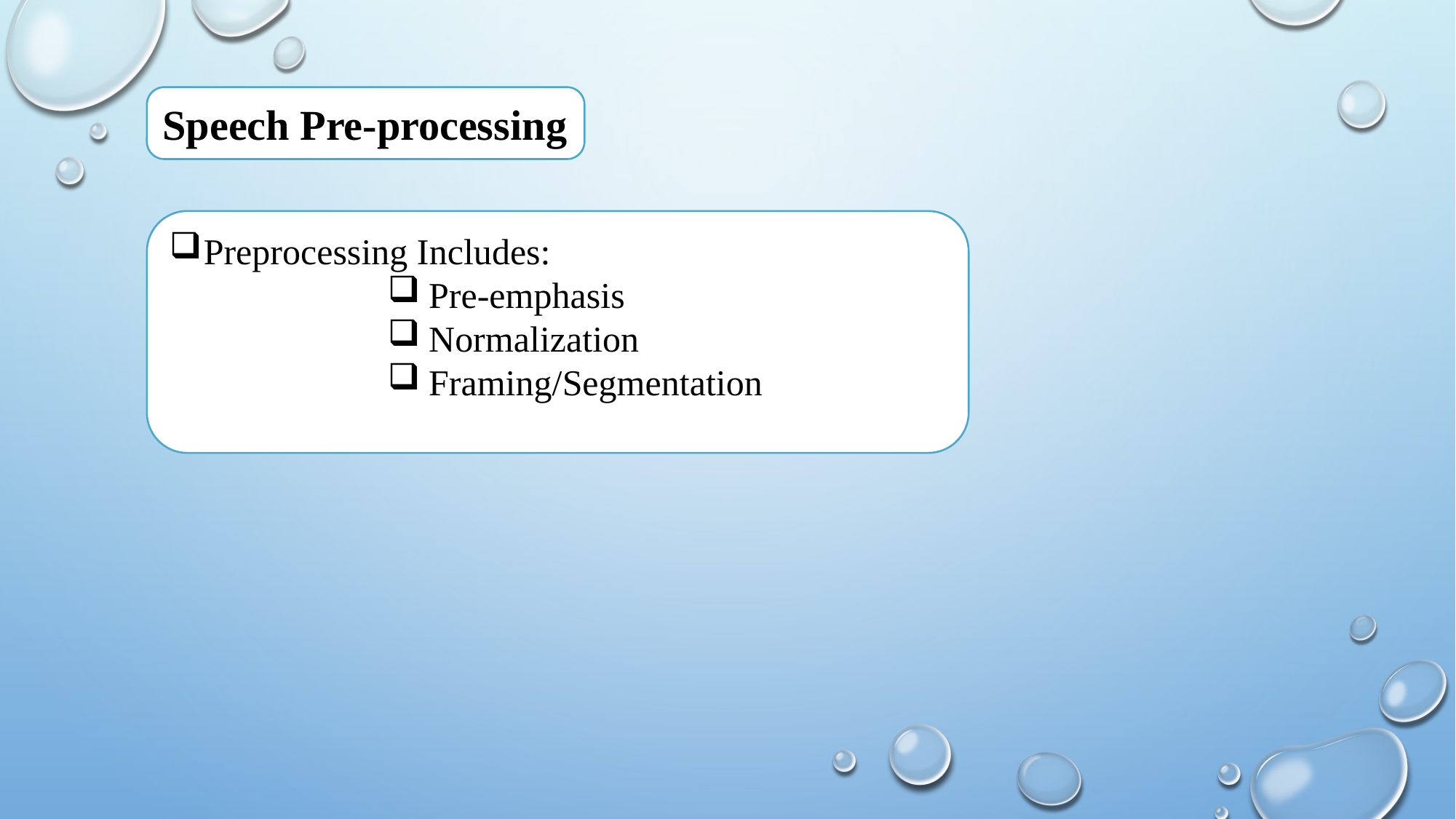

Speech Pre-processing
Preprocessing Includes:
Pre-emphasis
Normalization
Framing/Segmentation